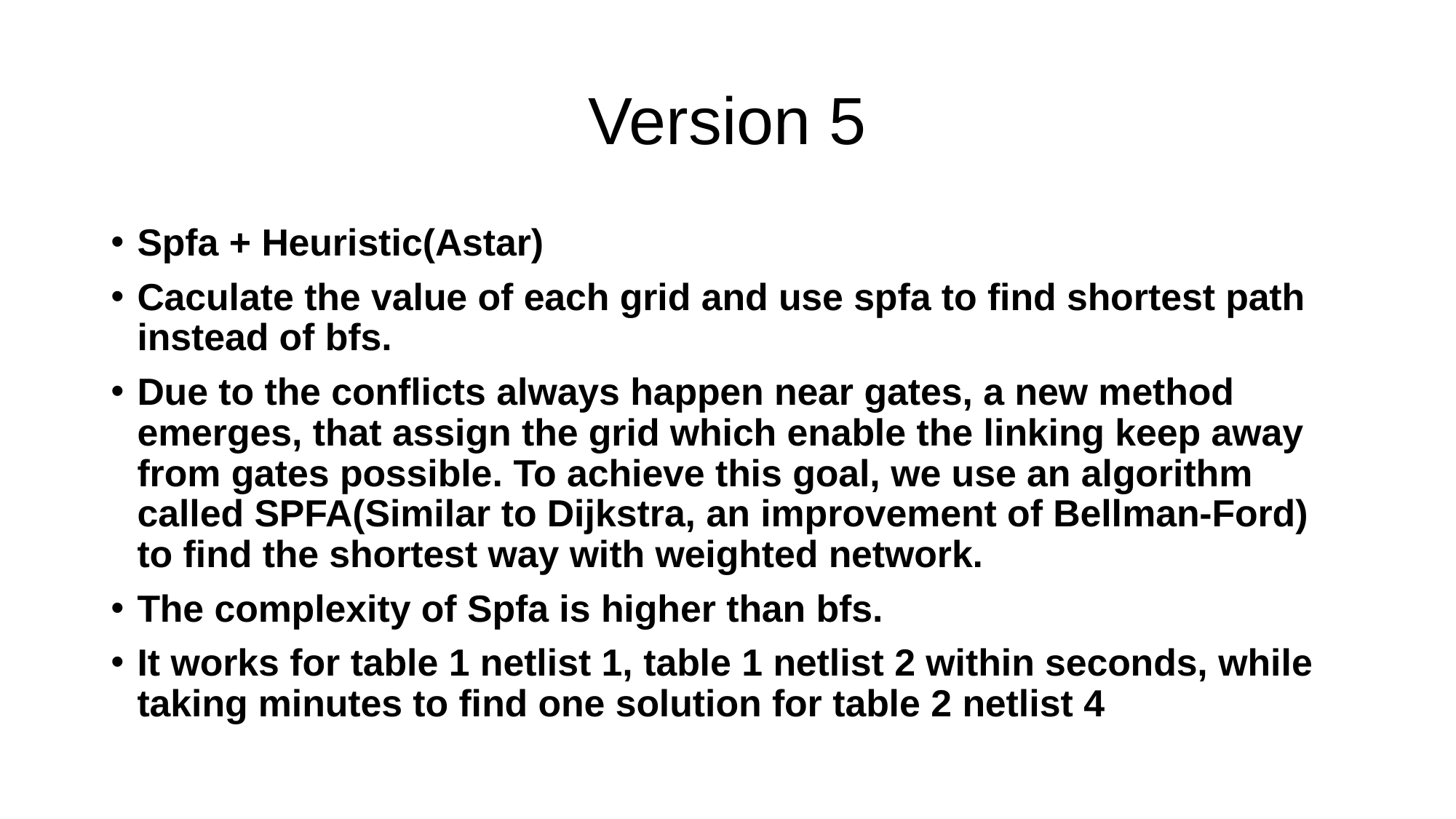

# Version 5
Spfa + Heuristic(Astar)
Caculate the value of each grid and use spfa to find shortest path instead of bfs.
Due to the conflicts always happen near gates, a new method emerges, that assign the grid which enable the linking keep away from gates possible. To achieve this goal, we use an algorithm called SPFA(Similar to Dijkstra, an improvement of Bellman-Ford) to find the shortest way with weighted network.
The complexity of Spfa is higher than bfs.
It works for table 1 netlist 1, table 1 netlist 2 within seconds, while taking minutes to find one solution for table 2 netlist 4